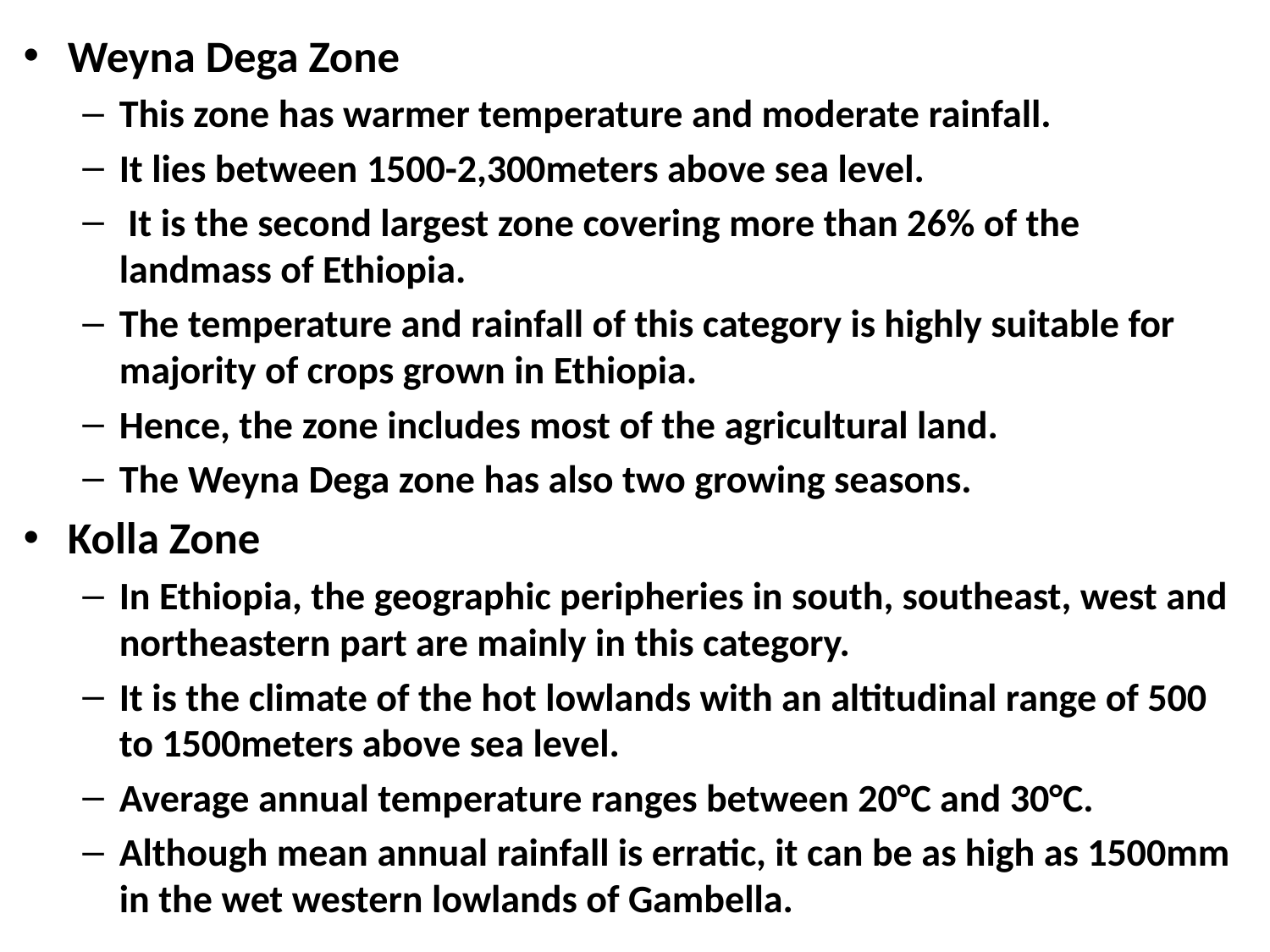

Weyna Dega Zone
This zone has warmer temperature and moderate rainfall.
It lies between 1500-2,300meters above sea level.
 It is the second largest zone covering more than 26% of the landmass of Ethiopia.
The temperature and rainfall of this category is highly suitable for majority of crops grown in Ethiopia.
Hence, the zone includes most of the agricultural land.
The Weyna Dega zone has also two growing seasons.
Kolla Zone
In Ethiopia, the geographic peripheries in south, southeast, west and northeastern part are mainly in this category.
It is the climate of the hot lowlands with an altitudinal range of 500 to 1500meters above sea level.
Average annual temperature ranges between 20°C and 30°C.
Although mean annual rainfall is erratic, it can be as high as 1500mm in the wet western lowlands of Gambella.